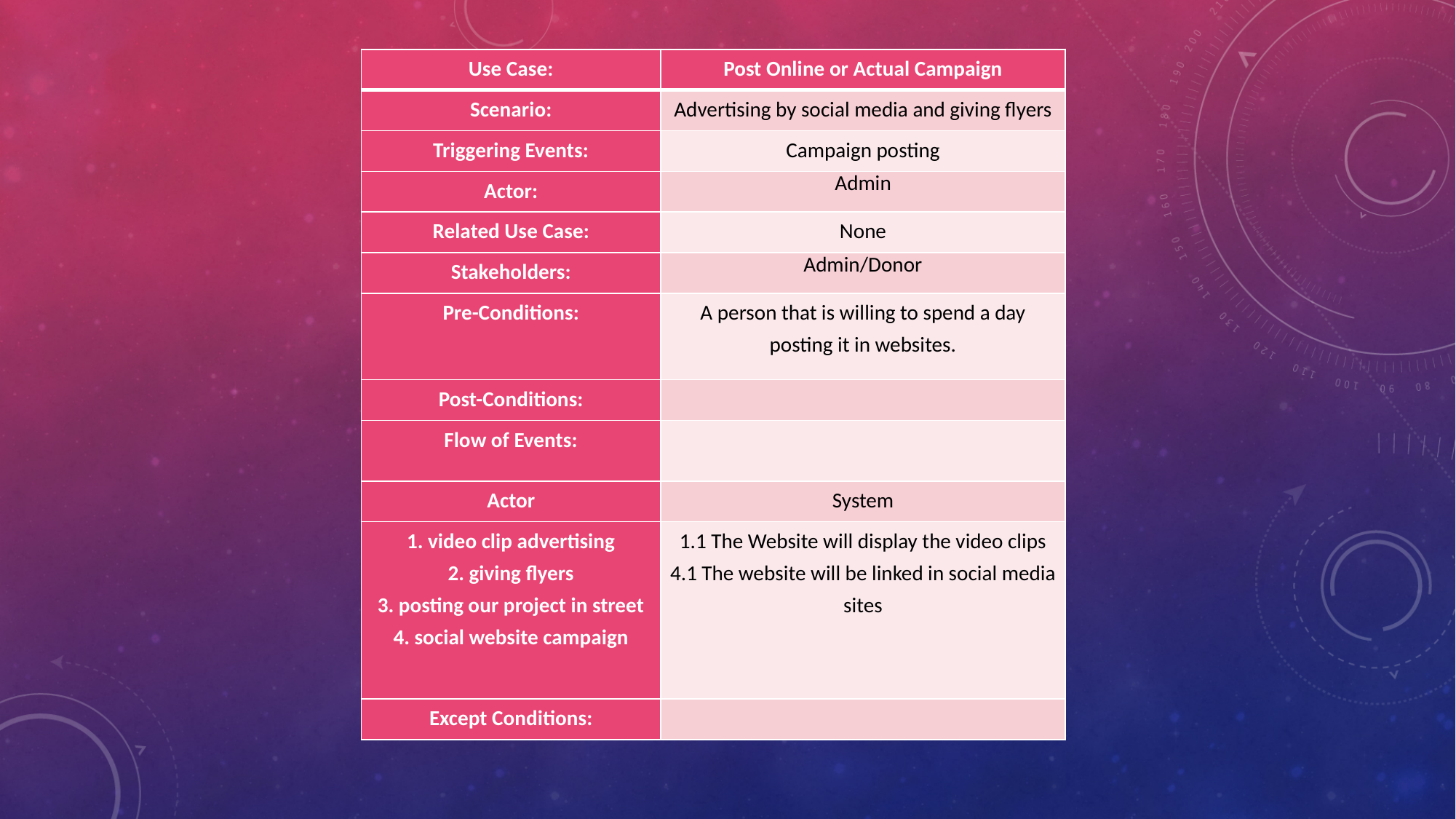

| Use Case: | Post Online or Actual Campaign |
| --- | --- |
| Scenario: | Advertising by social media and giving flyers |
| Triggering Events: | Campaign posting |
| Actor: | Admin |
| Related Use Case: | None |
| Stakeholders: | Admin/Donor |
| Pre-Conditions: | A person that is willing to spend a day posting it in websites. |
| Post-Conditions: |  |
| Flow of Events: |  |
| Actor | System |
| 1. video clip advertising 2. giving flyers 3. posting our project in street 4. social website campaign | 1.1 The Website will display the video clips 4.1 The website will be linked in social media sites |
| Except Conditions: |  |